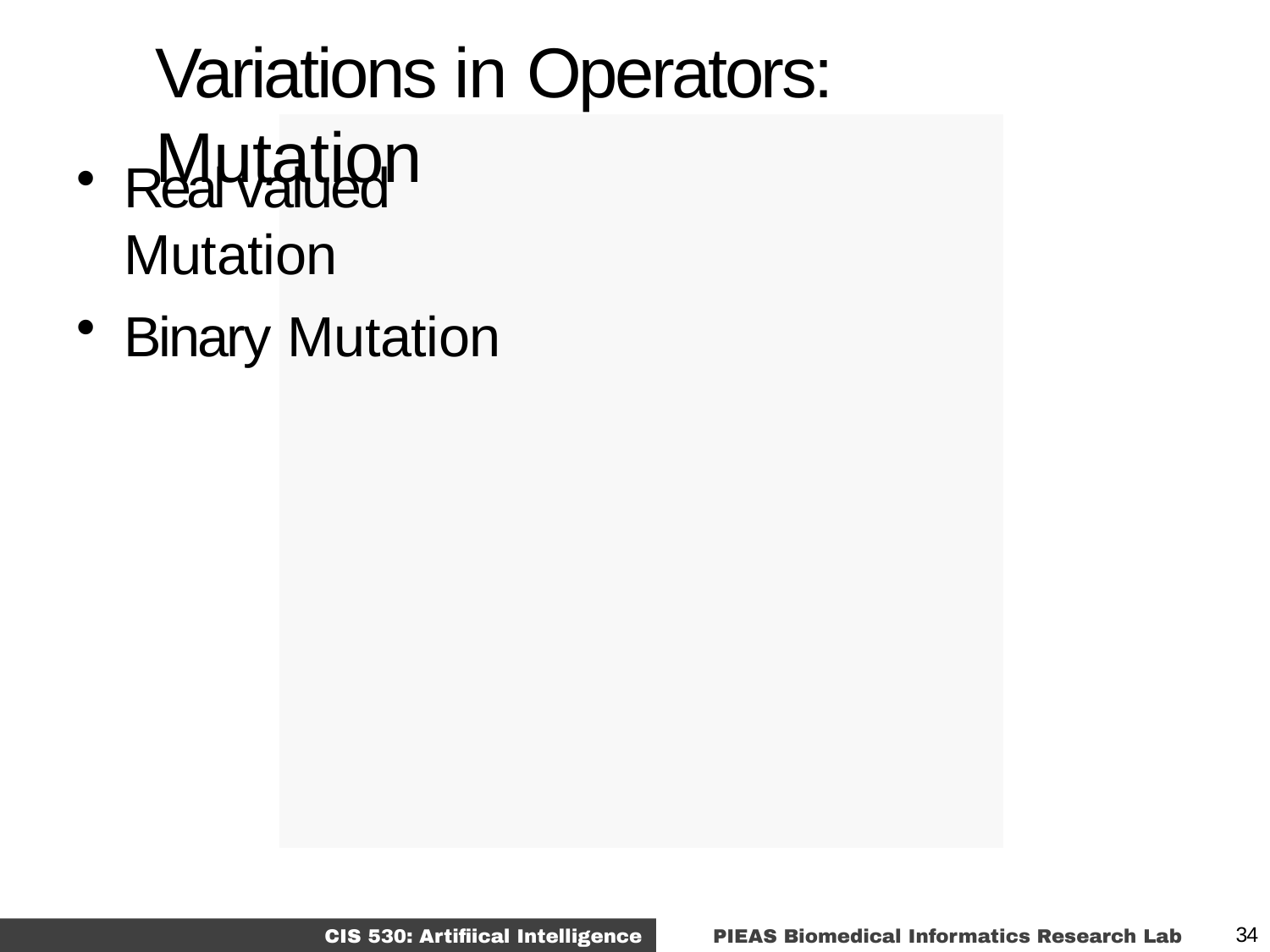

# Variations in Operators: Mutation
Real valued Mutation
Binary Mutation
PIEAS Biomedical Informatics Research Lab
CIS 530: Artifiical Intelligence
34